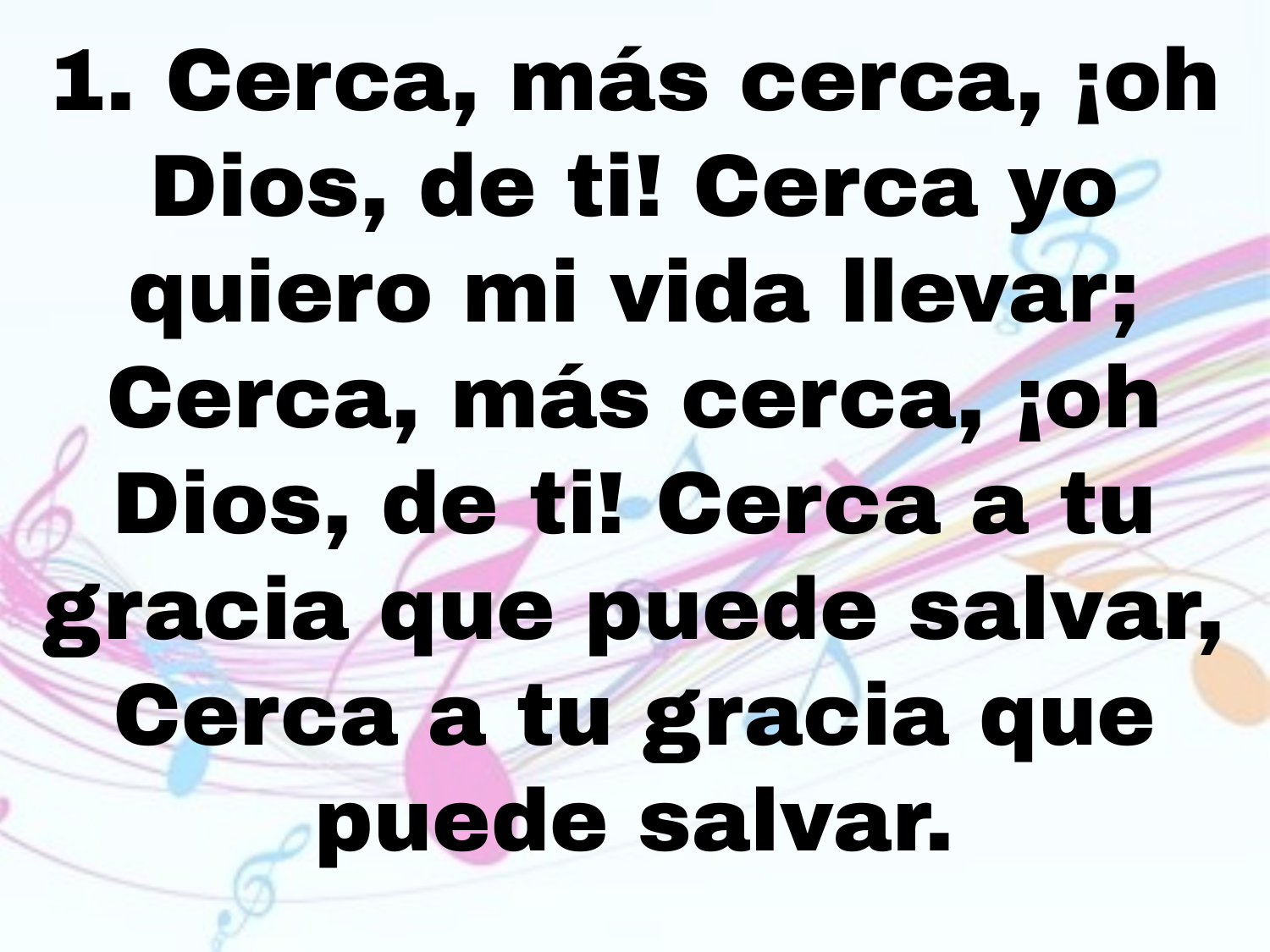

1. Cerca, más cerca, ¡oh Dios, de ti! Cerca yo quiero mi vida llevar; Cerca, más cerca, ¡oh Dios, de ti! Cerca a tu gracia que puede salvar,
Cerca a tu gracia que puede salvar.